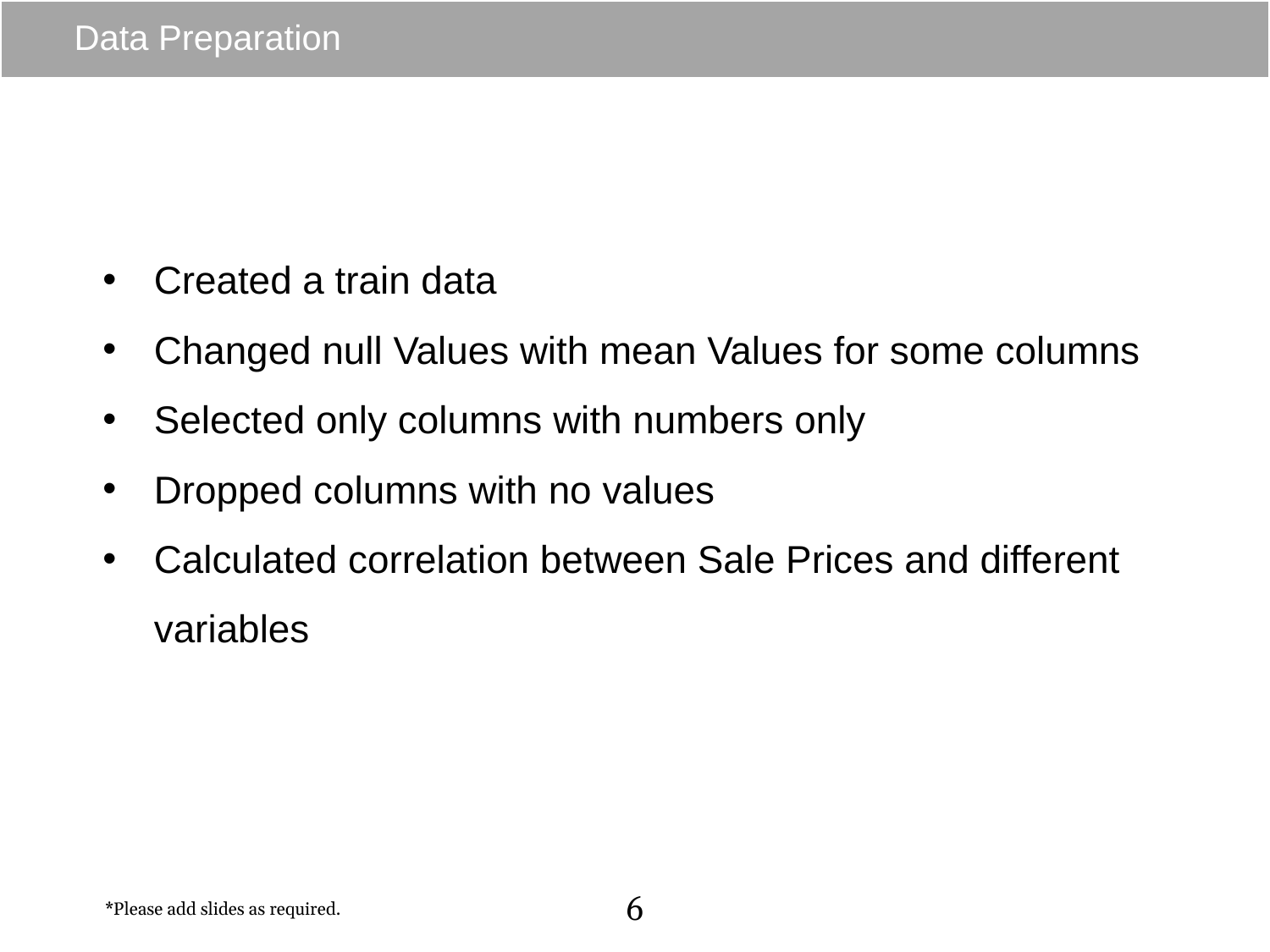

# Data Preparation

Created a train data
Changed null Values with mean Values for some columns
Selected only columns with numbers only
Dropped columns with no values
Calculated correlation between Sale Prices and different variables

6
*Please add slides as required.